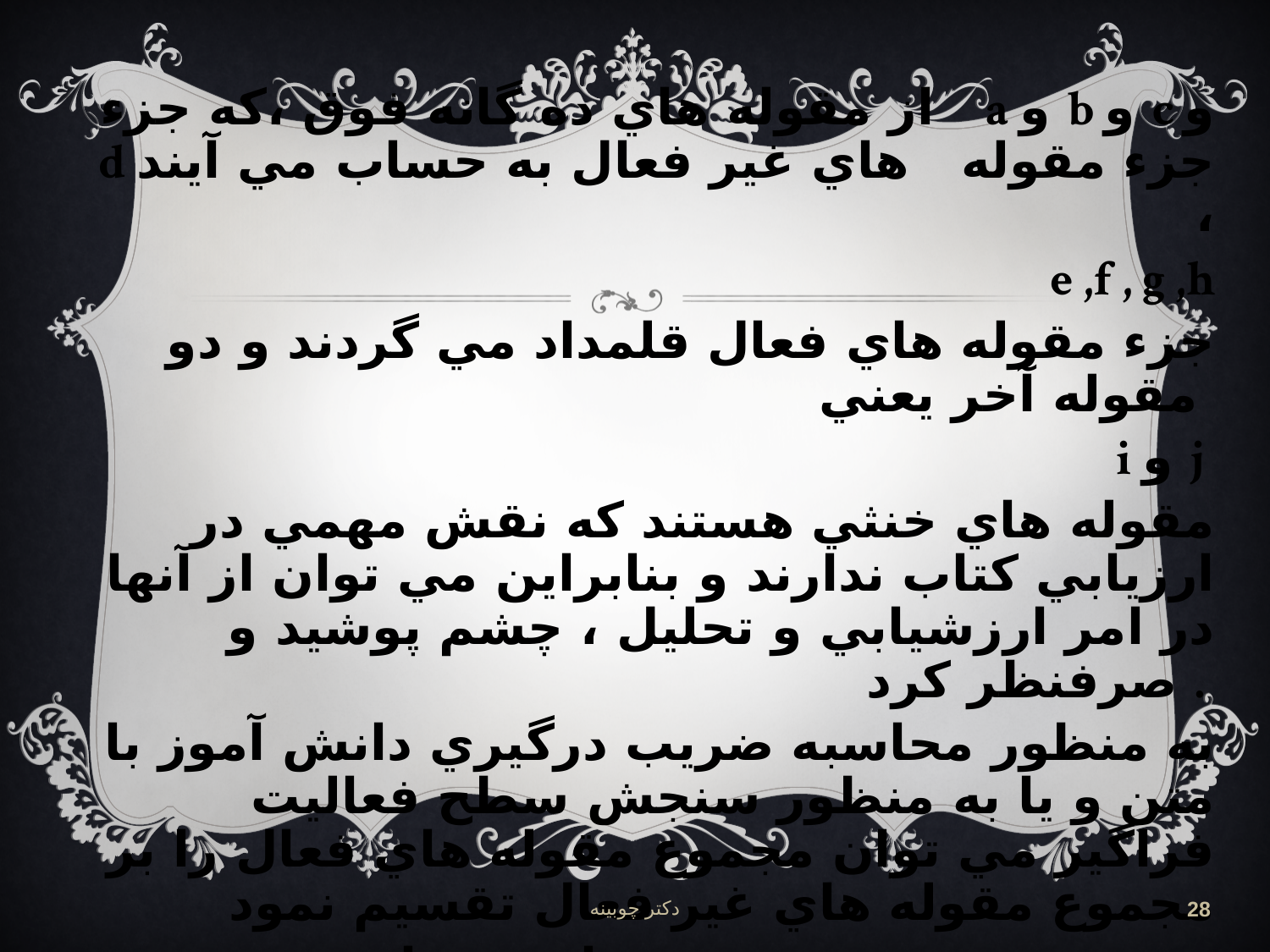

از مقوله هاي ده گانه فوق ،که جزء   a و b و c و d جزء مقوله   هاي غير فعال به حساب مي آيند ،
e ,f , g ,h
جزء مقوله هاي فعال قلمداد مي گردند و دو مقوله آخر يعني
i و j
مقوله هاي خنثي هستند كه نقش مهمي در ارزيابي كتاب ندارند و بنابراين مي توان از آنها در امر ارزشيابي و تحليل ، چشم پوشيد و صرفنظر كرد .
به منظور محاسبه ضريب درگيري دانش آموز با متن و يا به منظور سنجش سطح فعاليت فراگير مي توان مجموع مقوله هاي فعال را بر مجموع مقوله هاي غير فعال تقسيم نمود
به متن جزوه مراجعه نمایید
دکتر چوبینه
28